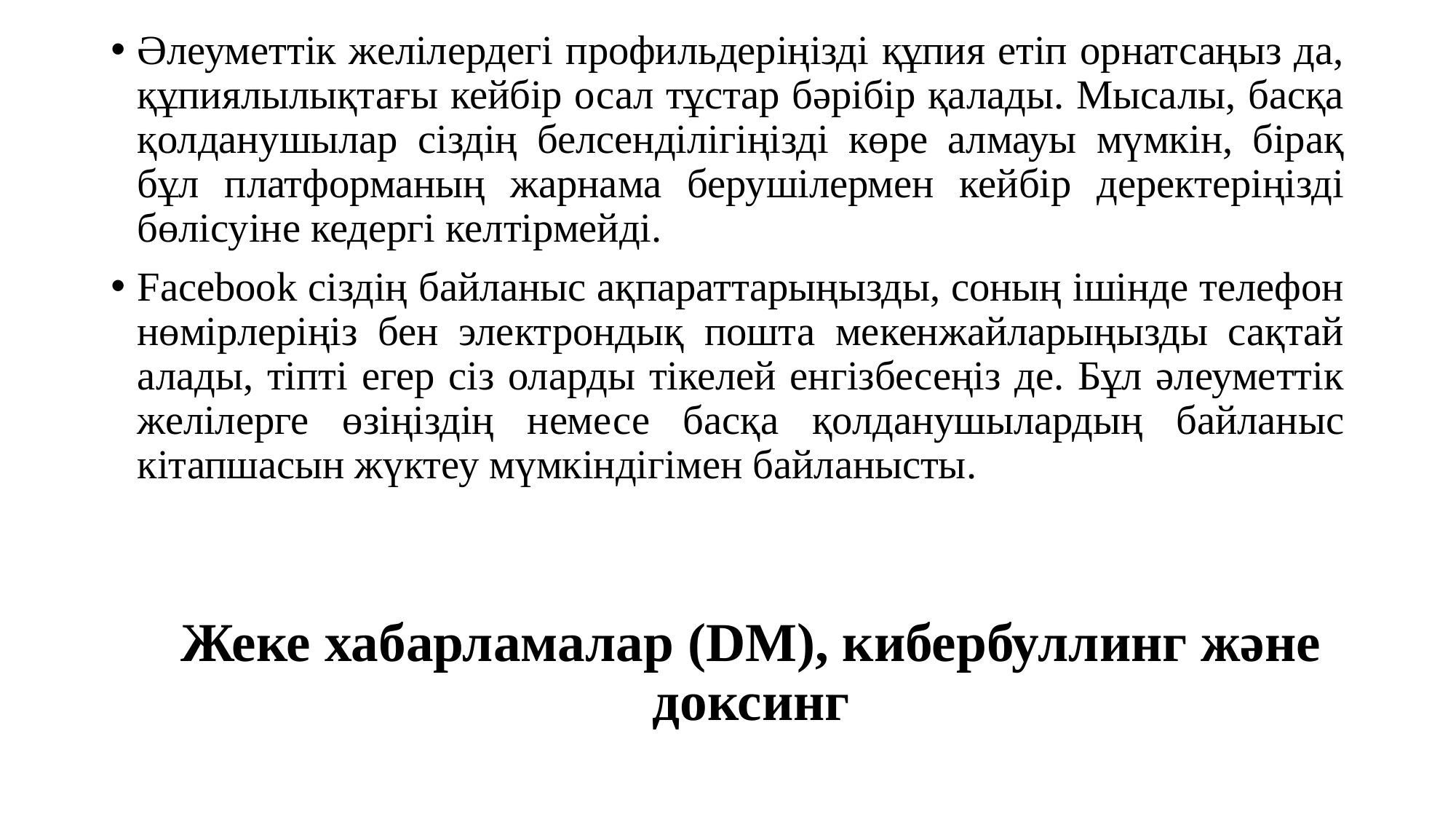

Әлеуметтік желілердегі профильдеріңізді құпия етіп орнатсаңыз да, құпиялылықтағы кейбір осал тұстар бәрібір қалады. Мысалы, басқа қолданушылар сіздің белсенділігіңізді көре алмауы мүмкін, бірақ бұл платформаның жарнама берушілермен кейбір деректеріңізді бөлісуіне кедергі келтірмейді.
Facebook сіздің байланыс ақпараттарыңызды, соның ішінде телефон нөмірлеріңіз бен электрондық пошта мекенжайларыңызды сақтай алады, тіпті егер сіз оларды тікелей енгізбесеңіз де. Бұл әлеуметтік желілерге өзіңіздің немесе басқа қолданушылардың байланыс кітапшасын жүктеу мүмкіндігімен байланысты.

# Жеке хабарламалар (DM), кибербуллинг және доксинг